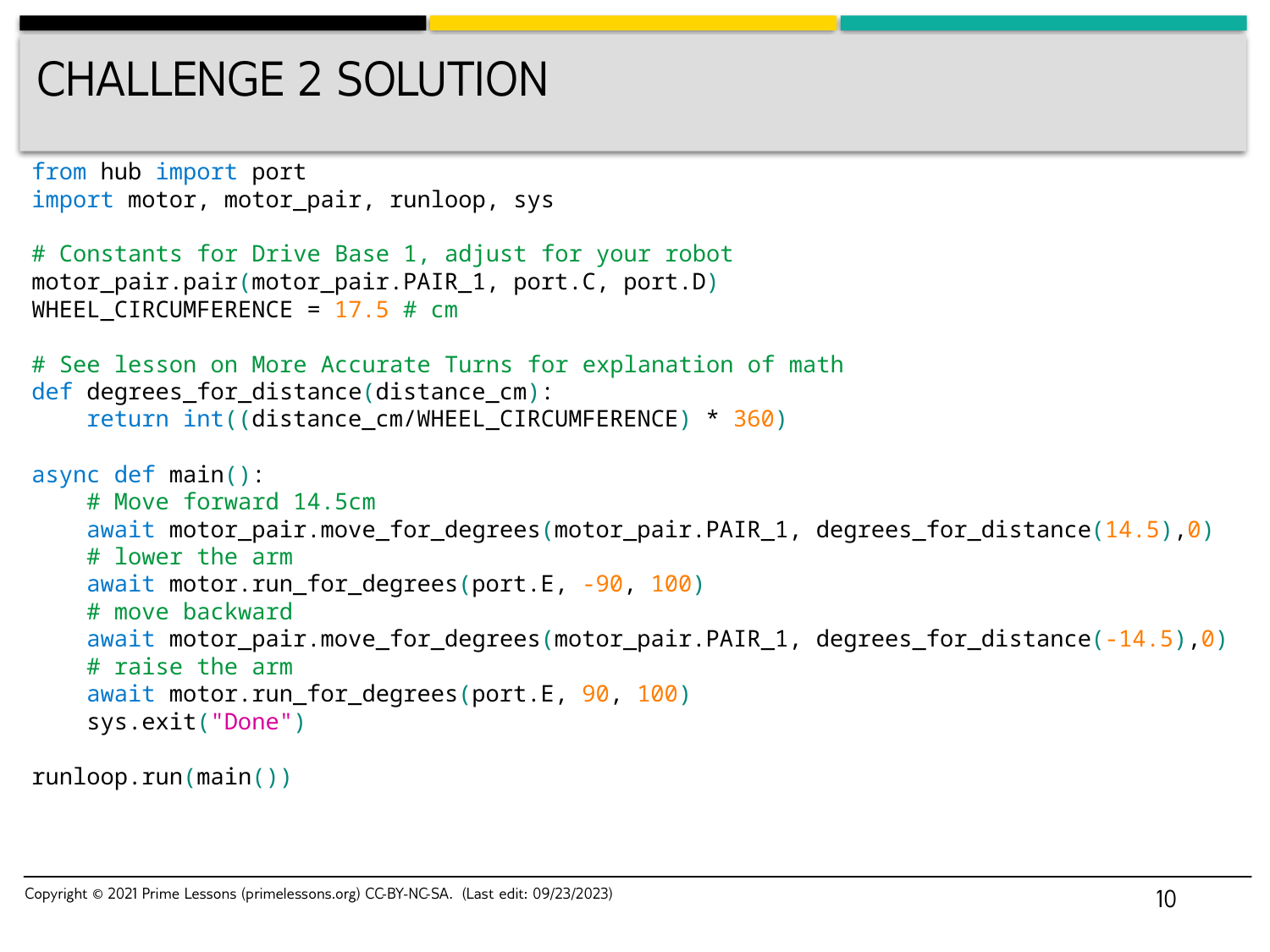

# Challenge 2 solution
from hub import port
import motor, motor_pair, runloop, sys
# Constants for Drive Base 1, adjust for your robot
motor_pair.pair(motor_pair.PAIR_1, port.C, port.D)
WHEEL_CIRCUMFERENCE = 17.5 # cm
# See lesson on More Accurate Turns for explanation of math
def degrees_for_distance(distance_cm):
    return int((distance_cm/WHEEL_CIRCUMFERENCE) * 360)
async def main():
    # Move forward 14.5cm
    await motor_pair.move_for_degrees(motor_pair.PAIR_1, degrees_for_distance(14.5),0)
    # lower the arm
    await motor.run_for_degrees(port.E, -90, 100)
    # move backward
    await motor_pair.move_for_degrees(motor_pair.PAIR_1, degrees_for_distance(-14.5),0)
    # raise the arm
    await motor.run_for_degrees(port.E, 90, 100)
    sys.exit("Done")
runloop.run(main())
10
Copyright © 2021 Prime Lessons (primelessons.org) CC-BY-NC-SA.  (Last edit: 09/23/2023)